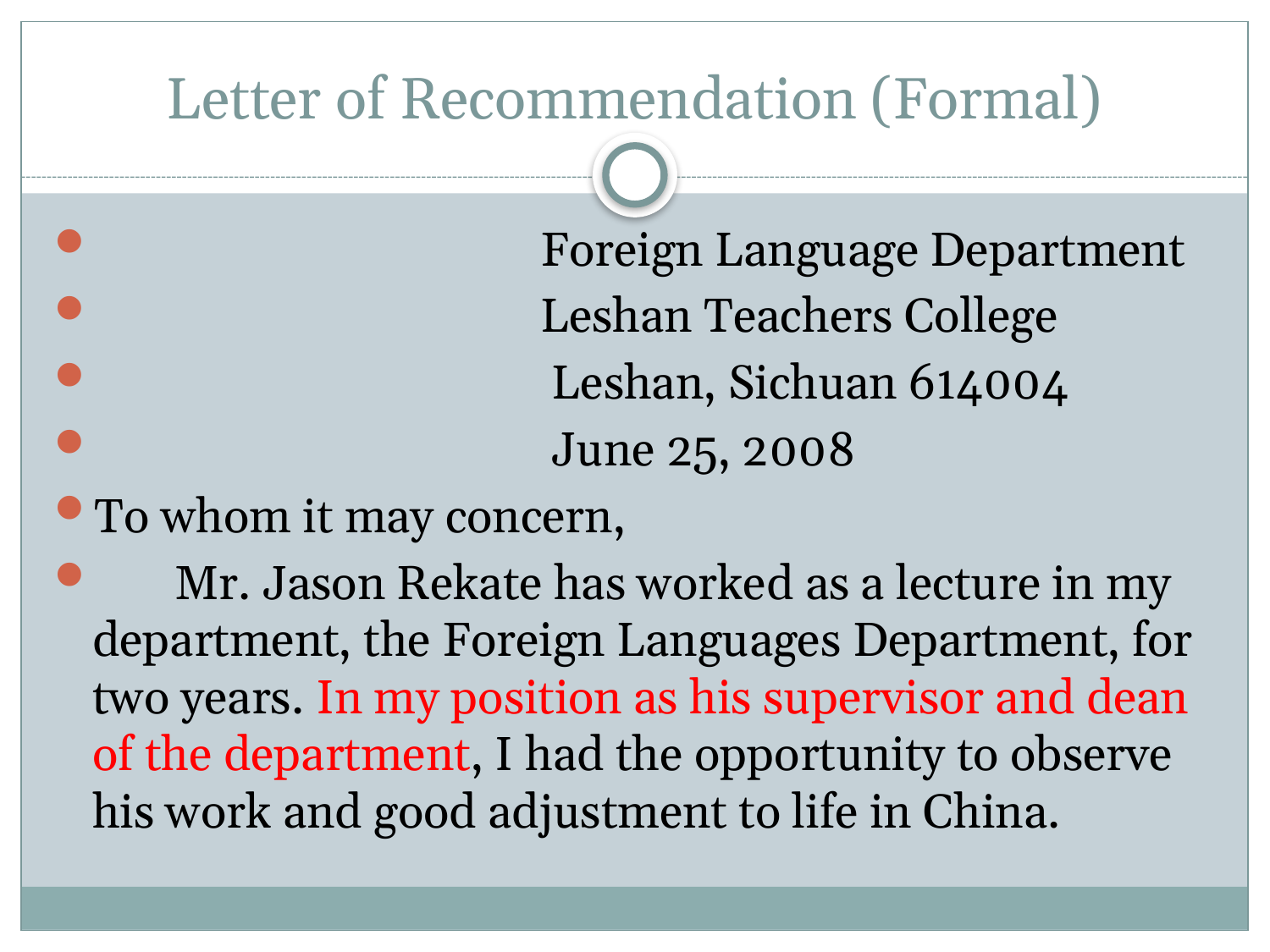

# Letter of Recommendation (Formal)
                                       Foreign Language Department
                                       Leshan Teachers College
                                        Leshan, Sichuan 614004
                                        June 25, 2008
To whom it may concern,
       Mr. Jason Rekate has worked as a lecture in my department, the Foreign Languages Department, for two years. In my position as his supervisor and dean of the department, I had the opportunity to observe his work and good adjustment to life in China.